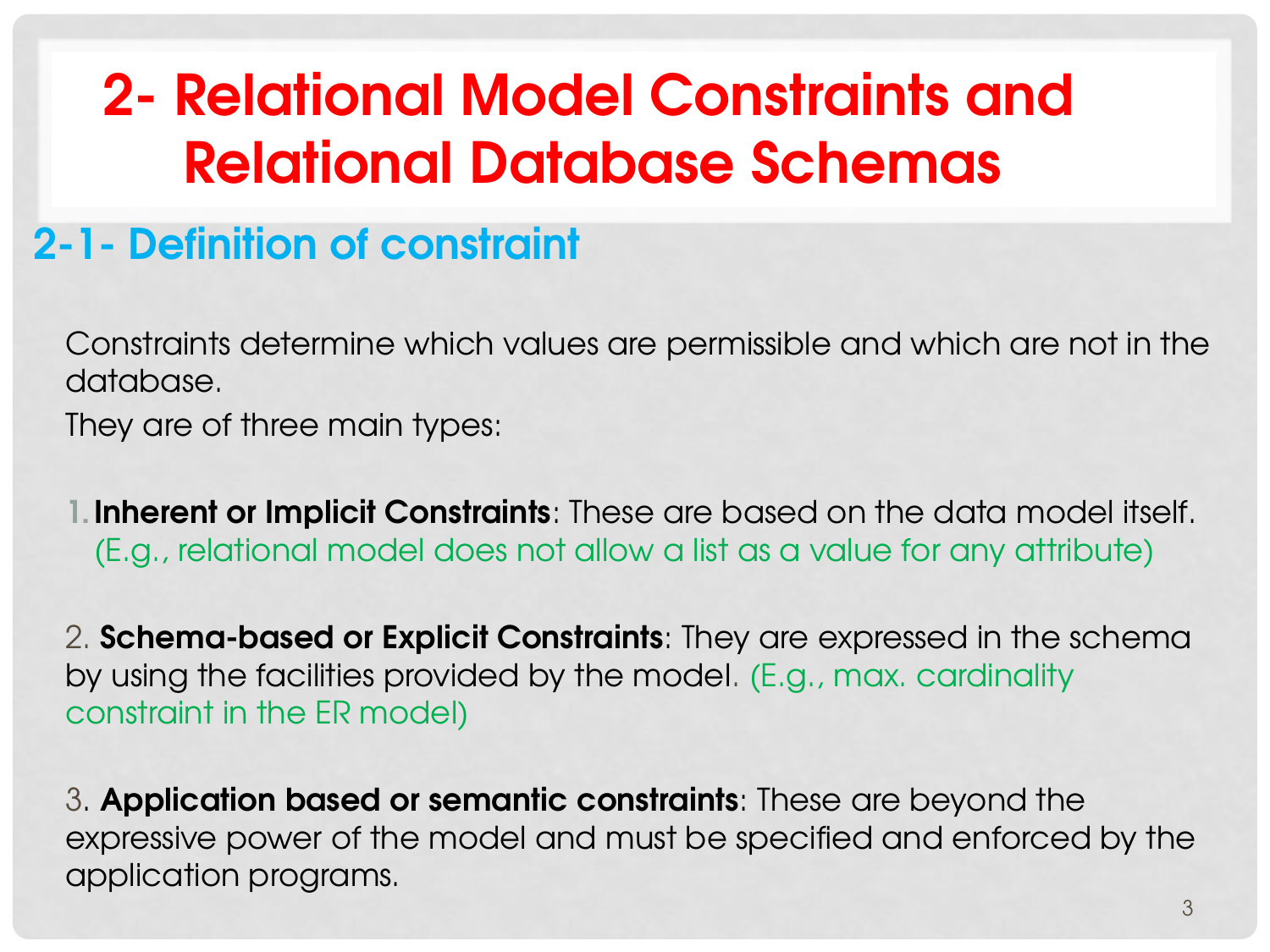

2- Relational Model Constraints and   Relational Database Schemas
2-1- Definition of constraint
Constraints determine which values are permissible and which are not in the database.
They are of three main types:

Inherent or Implicit Constraints: These are based on the data model itself. (E.g., relational model does not allow a list as a value for any attribute)

2. Schema-based or Explicit Constraints: They are expressed in the schema by using the facilities provided by the model. (E.g., max. cardinality constraint in the ER model)

3. Application based or semantic constraints: These are beyond the expressive power of the model and must be specified and enforced by the application programs.
3